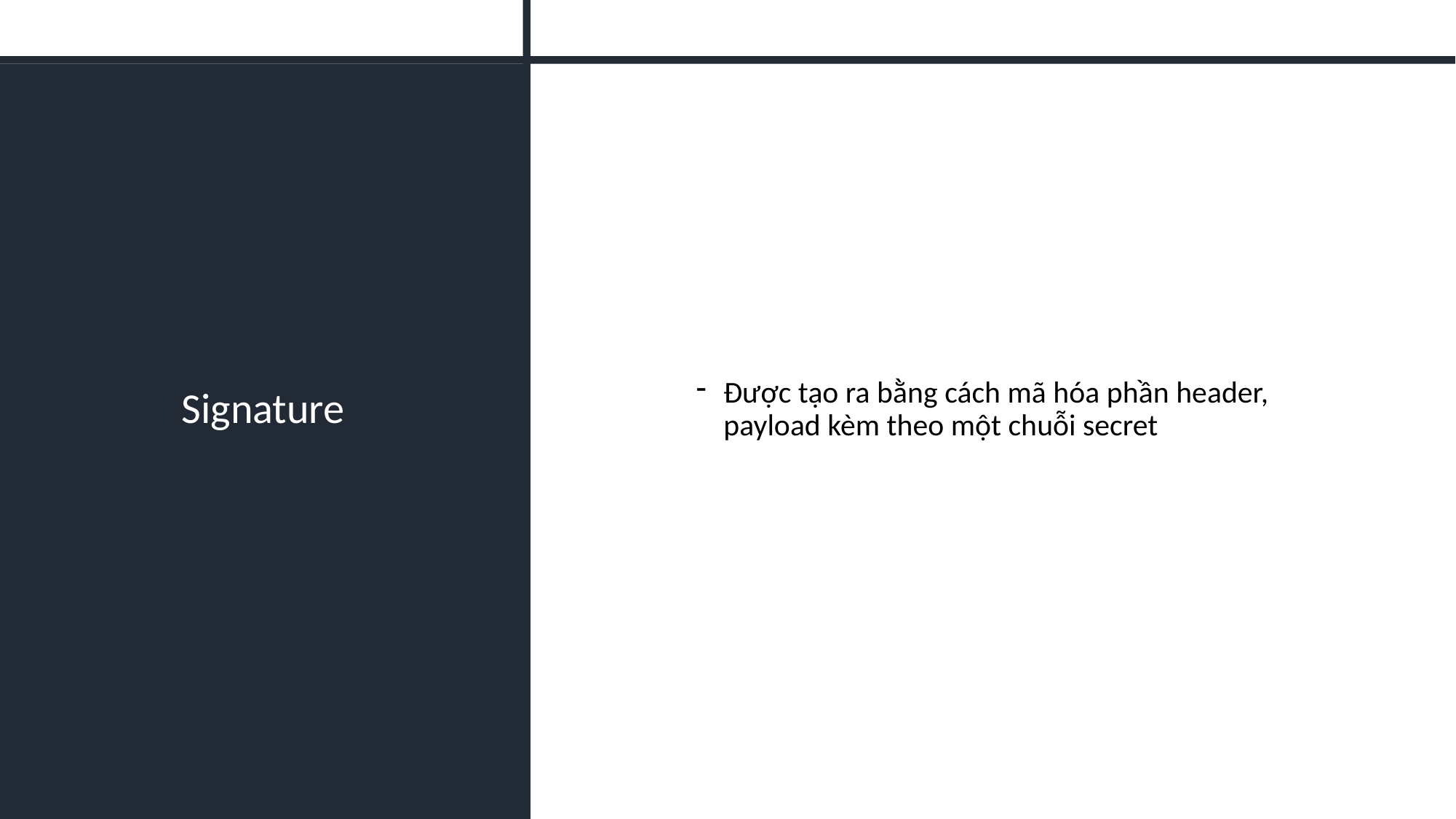

# Signature
Được tạo ra bằng cách mã hóa phần header, payload kèm theo một chuỗi secret